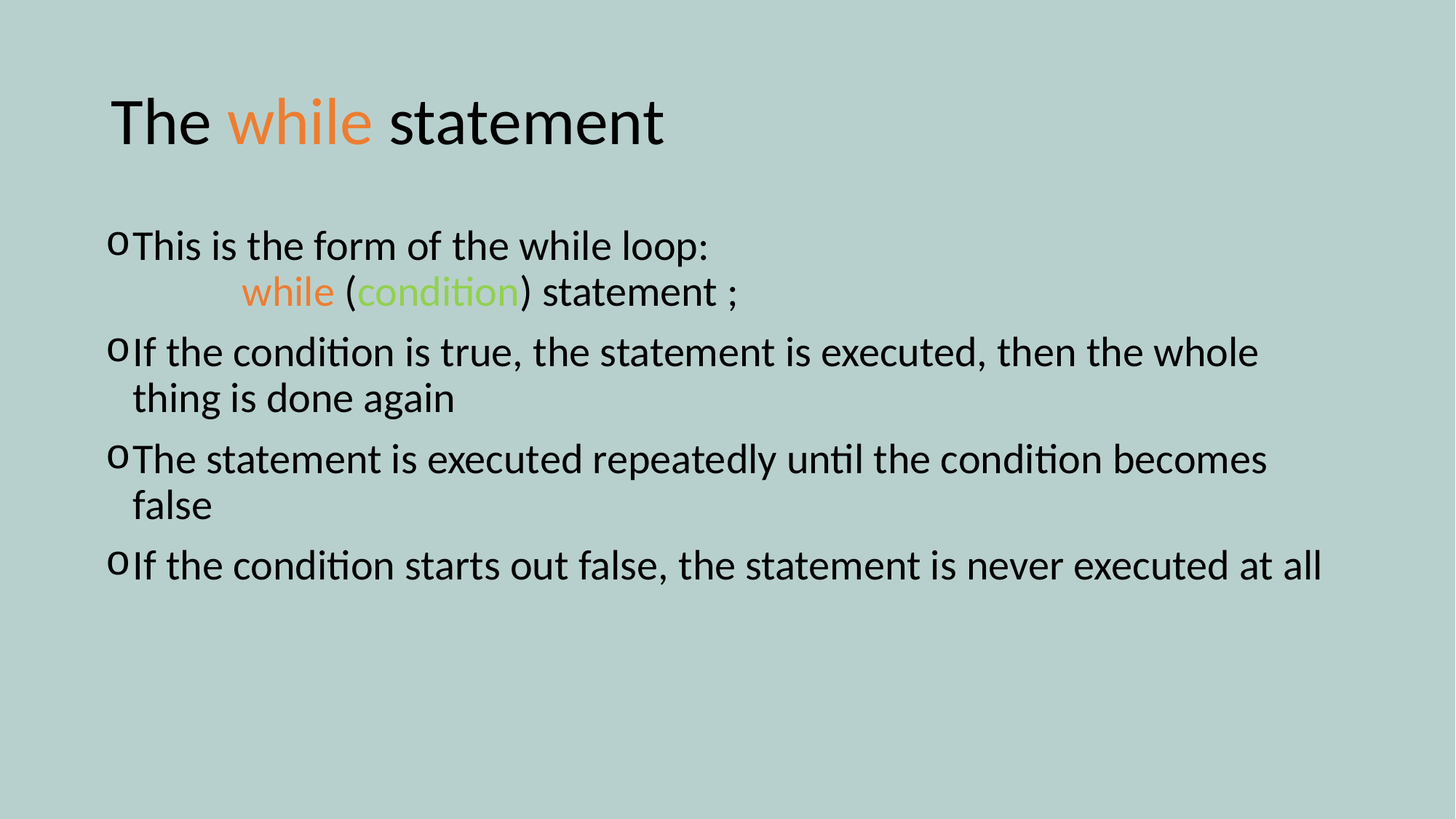

# The while statement
This is the form of the while loop:
	while (condition) statement ;
If the condition is true, the statement is executed, then the whole thing is done again
The statement is executed repeatedly until the condition becomes false
If the condition starts out false, the statement is never executed at all